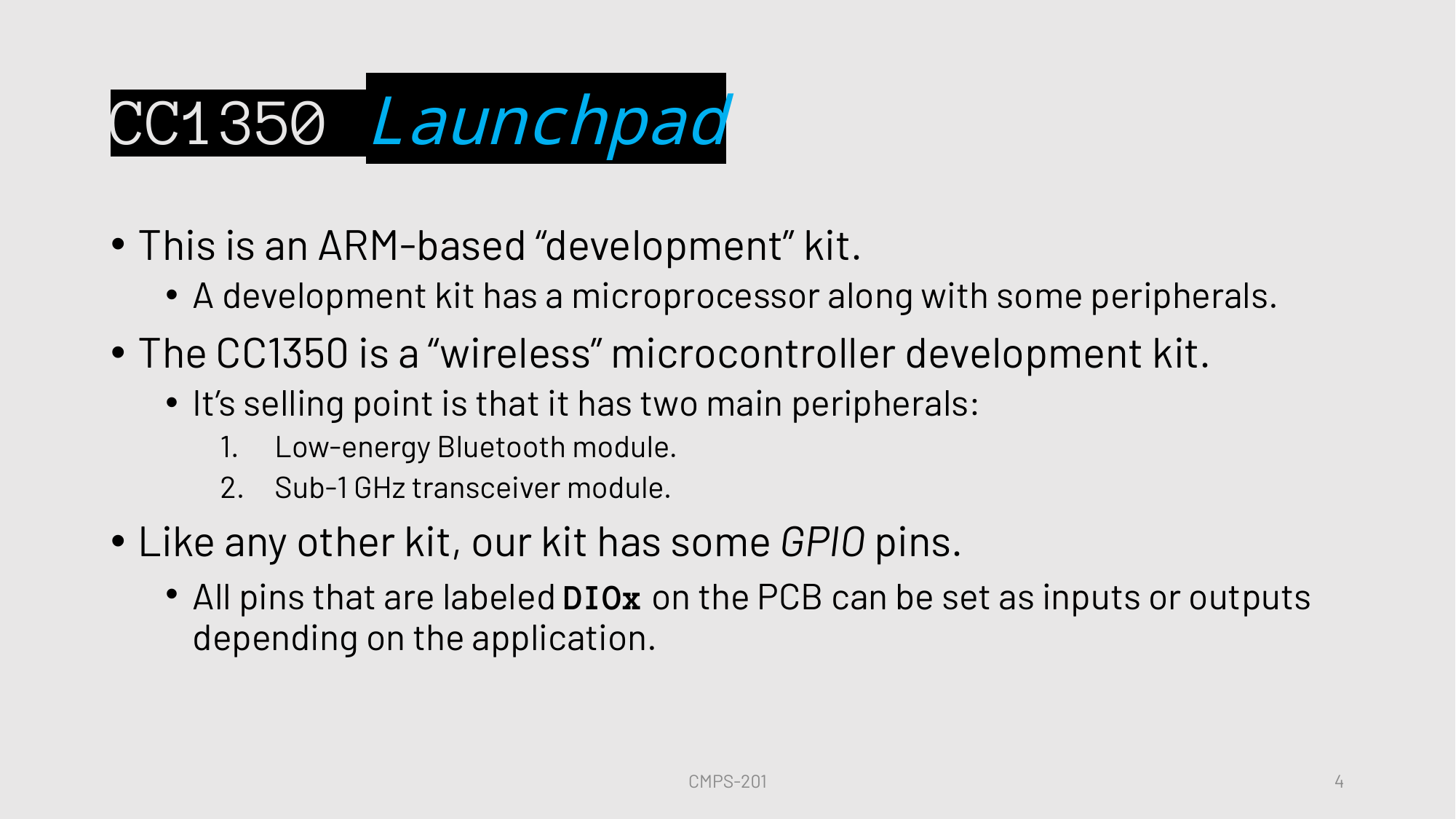

# CC1350 Launchpad
This is an ARM-based “development” kit.
A development kit has a microprocessor along with some peripherals.
The CC1350 is a “wireless” microcontroller development kit.
It’s selling point is that it has two main peripherals:
Low-energy Bluetooth module.
Sub-1 GHz transceiver module.
Like any other kit, our kit has some GPIO pins.
All pins that are labeled DIOx on the PCB can be set as inputs or outputs depending on the application.

CMPS-201
4